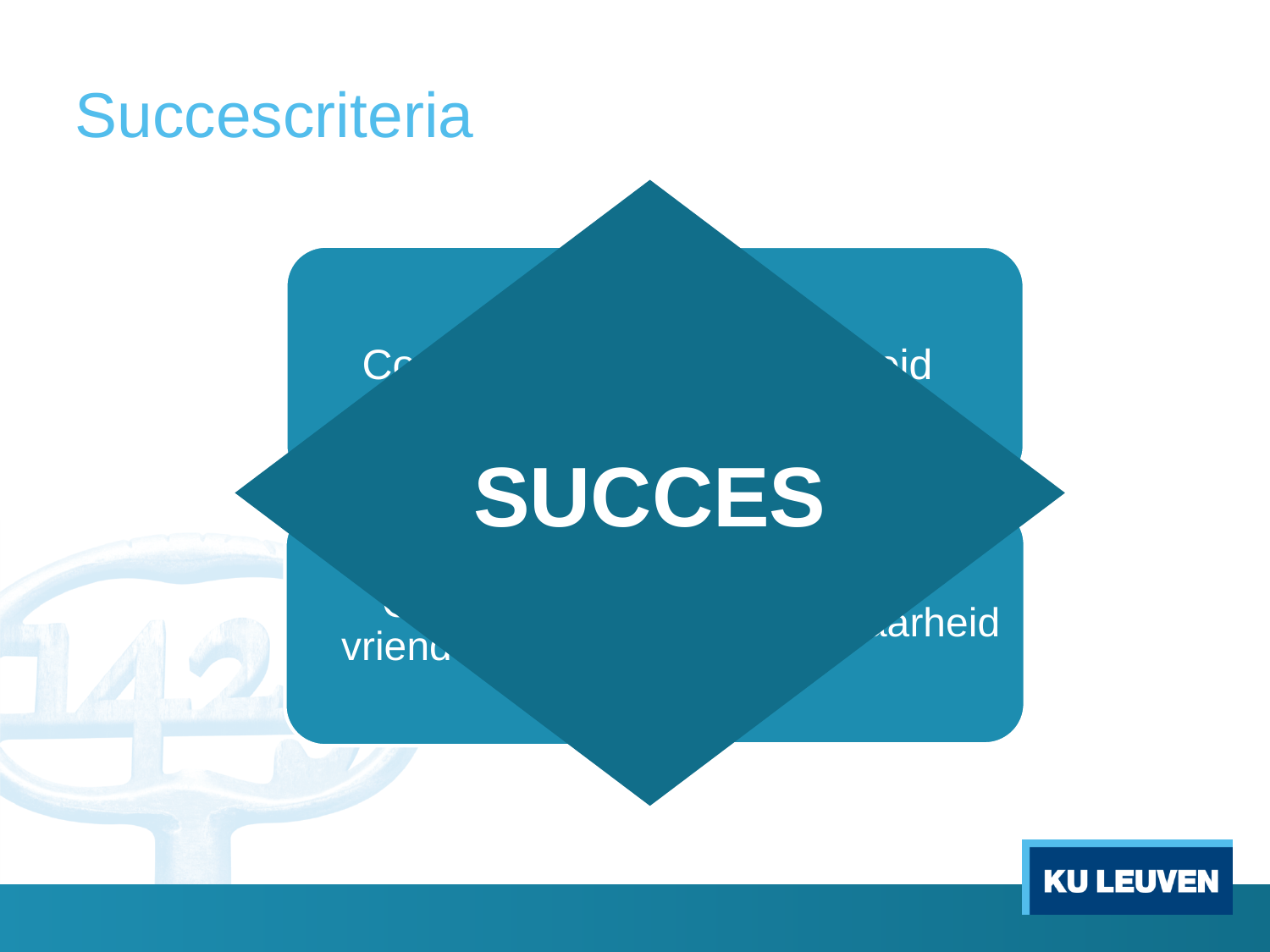

# Succescriteria
SUCCES
Correctheid
Snelheid
Gebruiks-vriendelijkheid
Uitbreidbaarheid